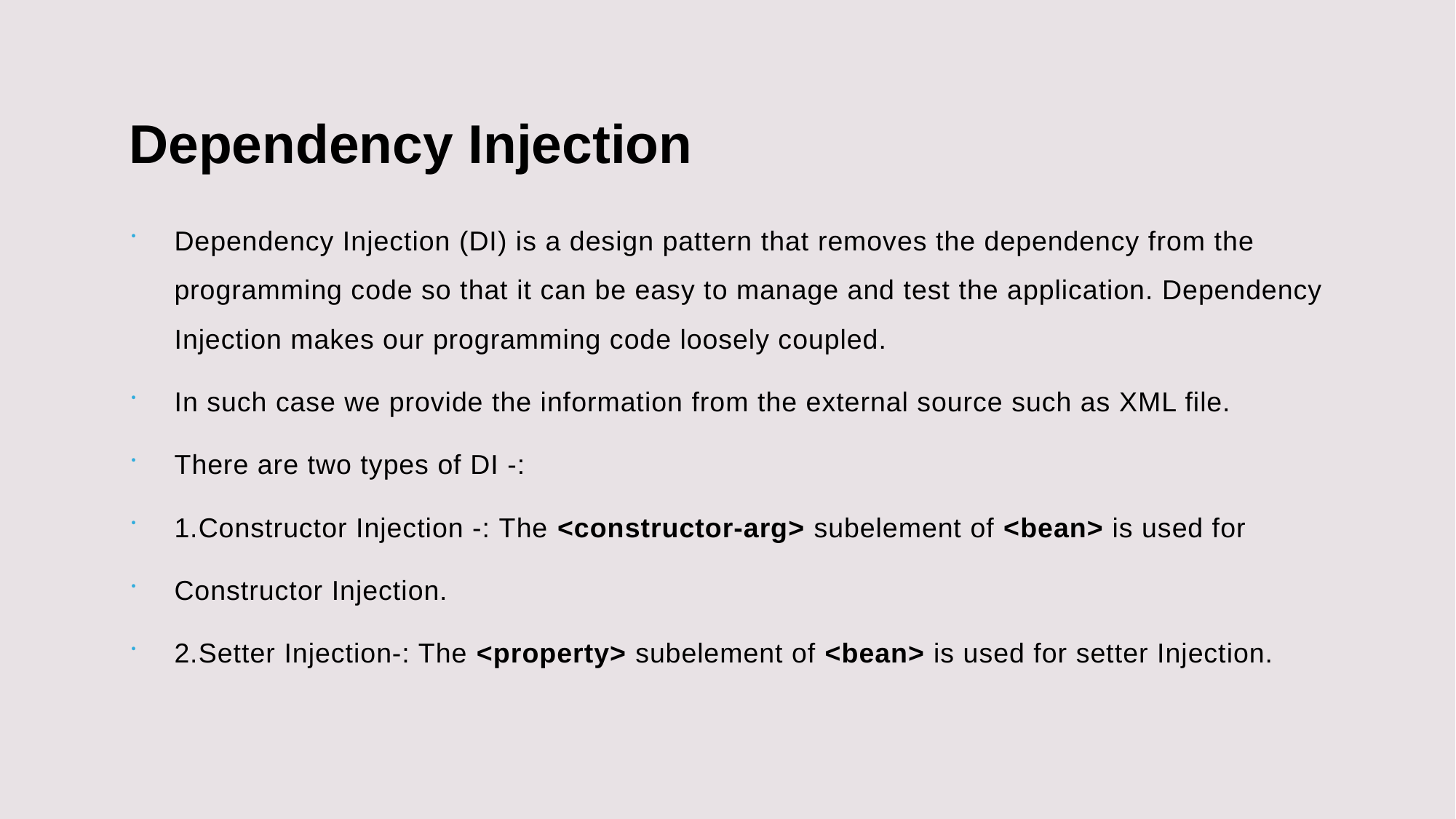

# Dependency Injection
Dependency Injection (DI) is a design pattern that removes the dependency from the programming code so that it can be easy to manage and test the application. Dependency Injection makes our programming code loosely coupled.
In such case we provide the information from the external source such as XML file.
There are two types of DI -:
1.Constructor Injection -: The <constructor-arg> subelement of <bean> is used for
Constructor Injection.
2.Setter Injection-: The <property> subelement of <bean> is used for setter Injection.